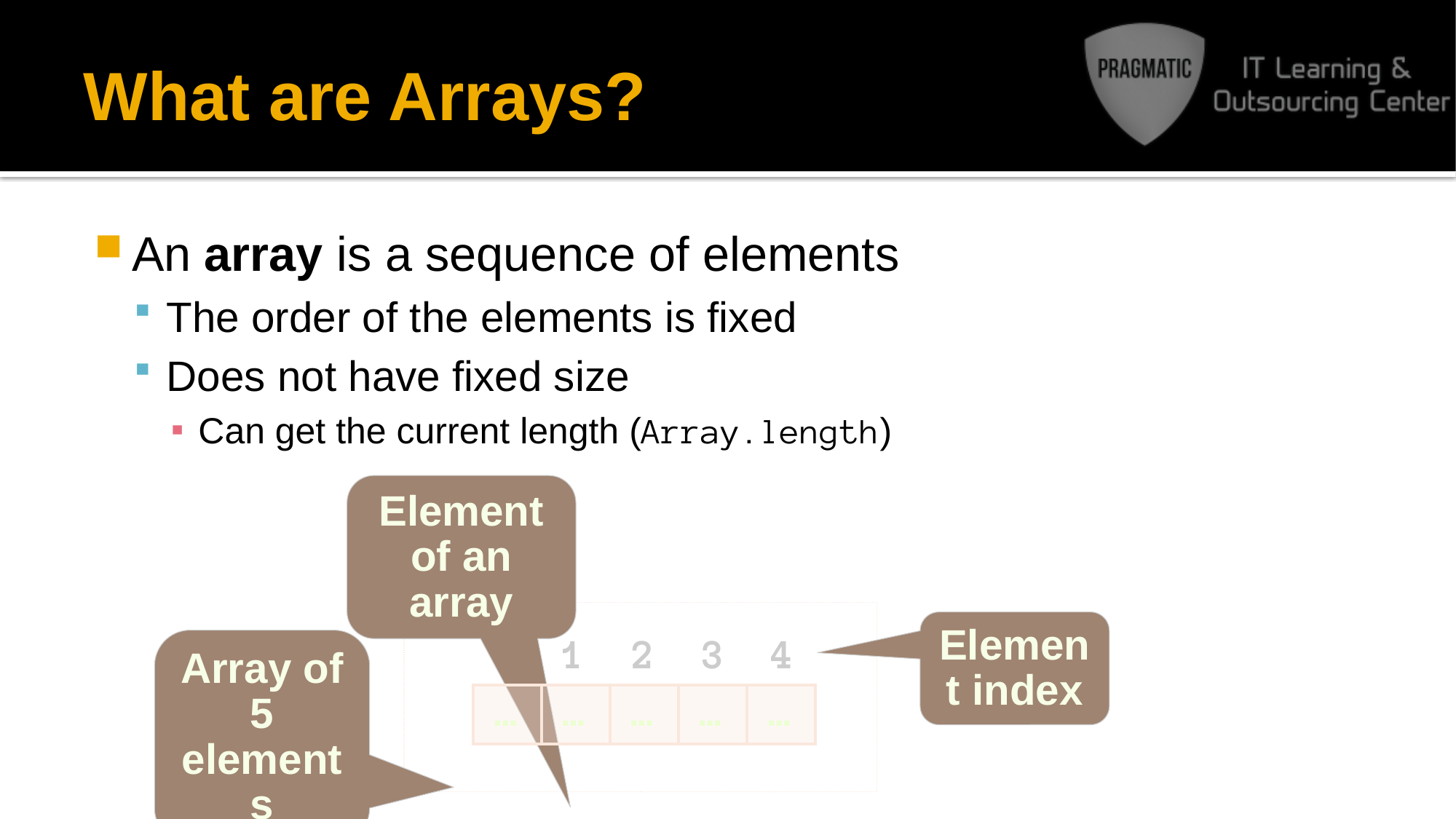

# What are Arrays?
An array is a sequence of elements
The order of the elements is fixed
Does not have fixed size
Can get the current length (Array.length)

Element of an array

Element index
0  1  2  3  4
Array of 5 elements
| … | … | … | … | … |
| --- | --- | --- | --- | --- |